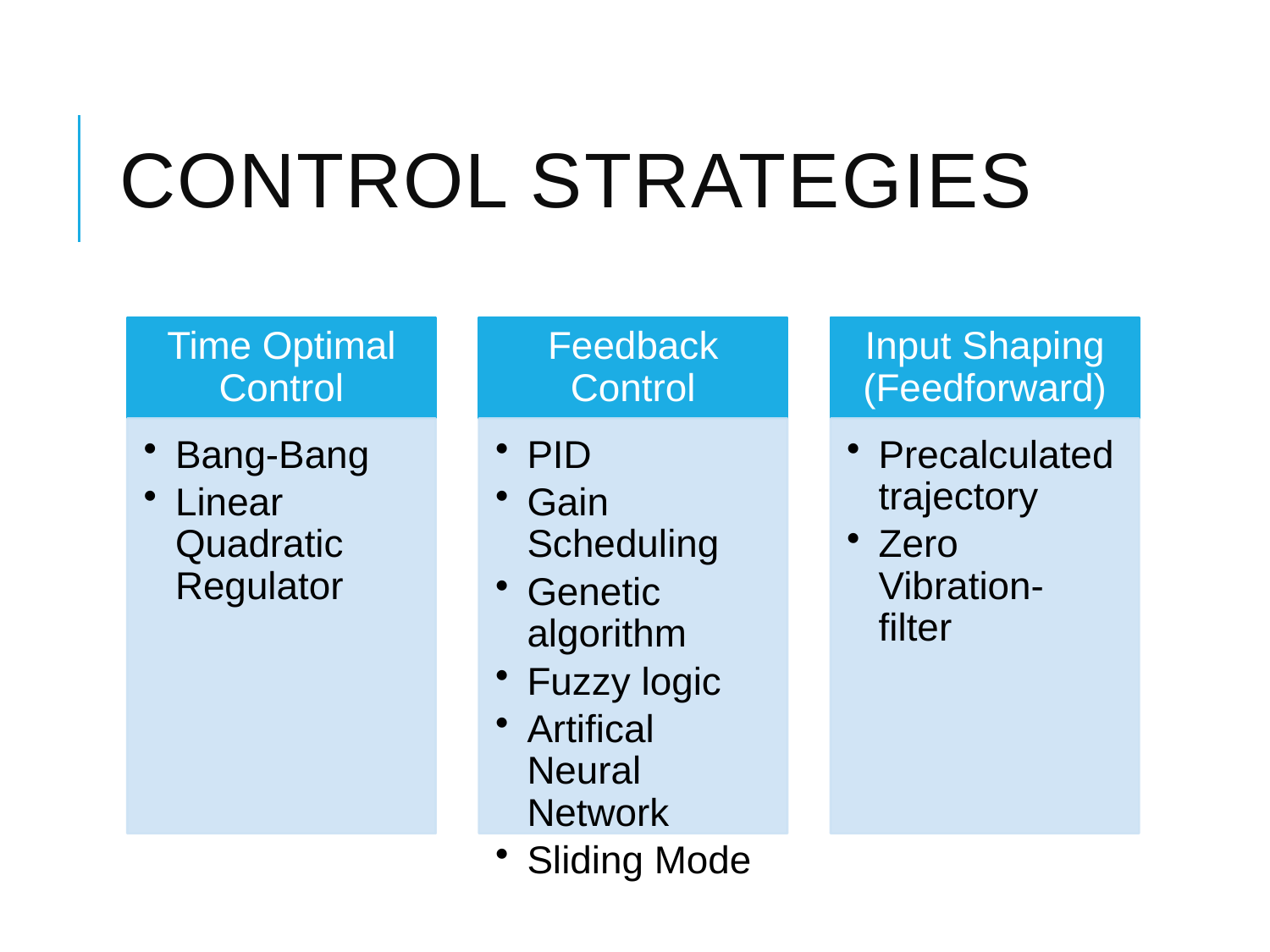

# Control strategies
Time Optimal Control
Bang-Bang
Linear Quadratic Regulator
Feedback Control
PID
Gain Scheduling
Genetic algorithm
Fuzzy logic
Artifical Neural Network
Sliding Mode
Input Shaping (Feedforward)
Precalculated trajectory
Zero Vibration-filter